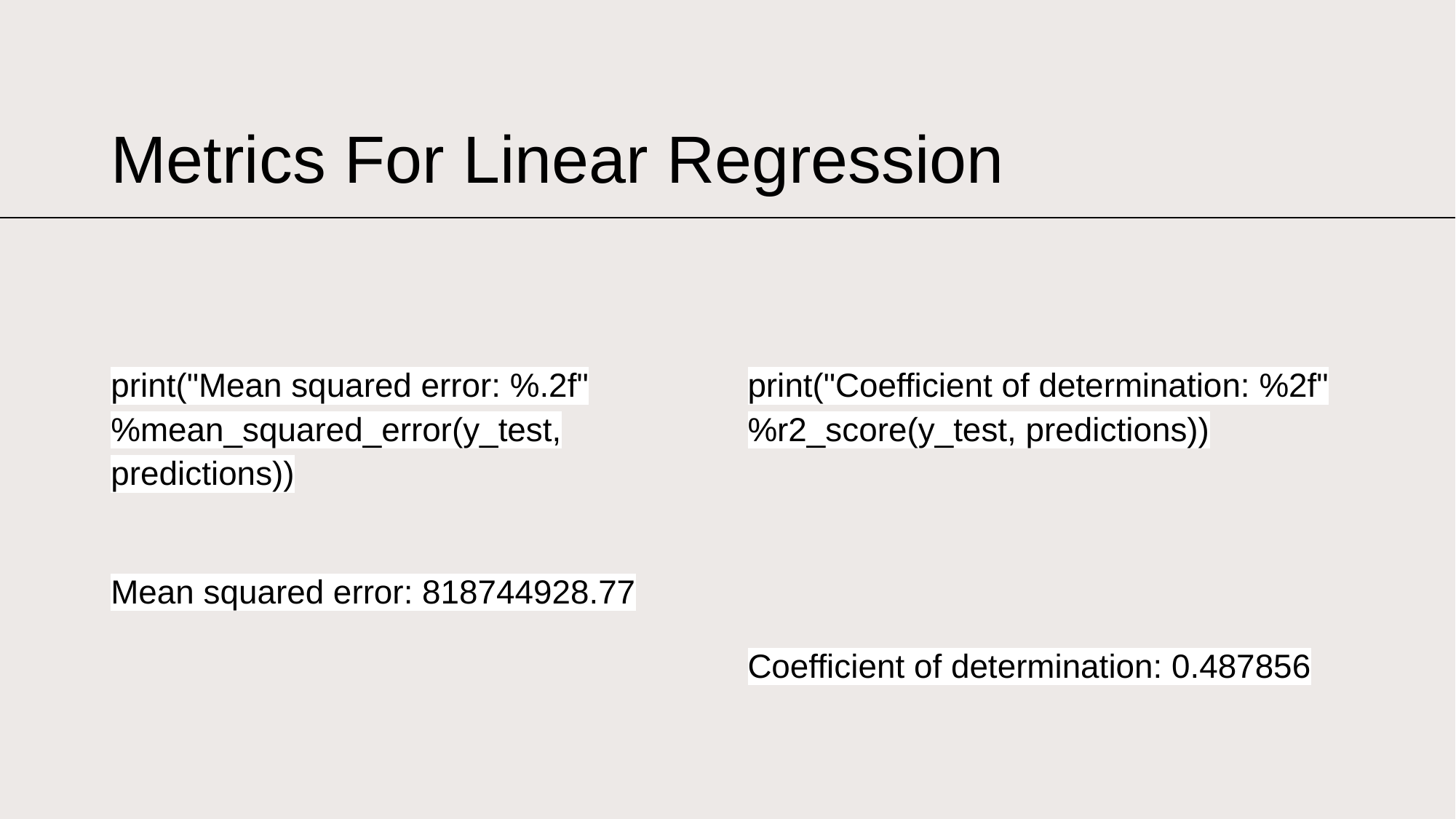

# Metrics For Linear Regression

print("Mean squared error: %.2f" %mean_squared_error(y_test, predictions))

Mean squared error: 818744928.77

print("Coefficient of determination: %2f" %r2_score(y_test, predictions))

Coefficient of determination: 0.487856